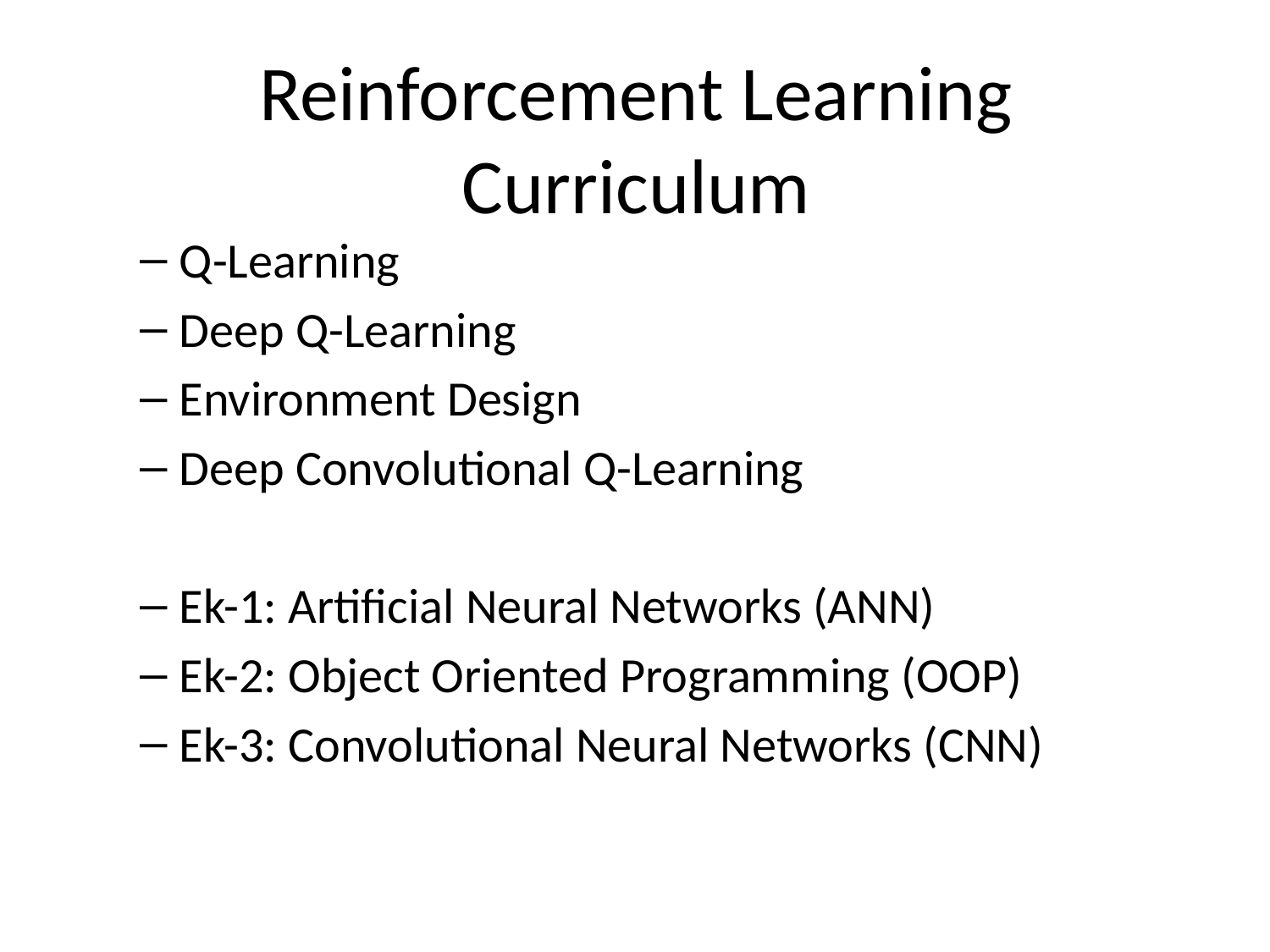

# Reinforcement Learning Curriculum
Q-Learning
Deep Q-Learning
Environment Design
Deep Convolutional Q-Learning

Ek-1: Artificial Neural Networks (ANN)
Ek-2: Object Oriented Programming (OOP)
Ek-3: Convolutional Neural Networks (CNN)